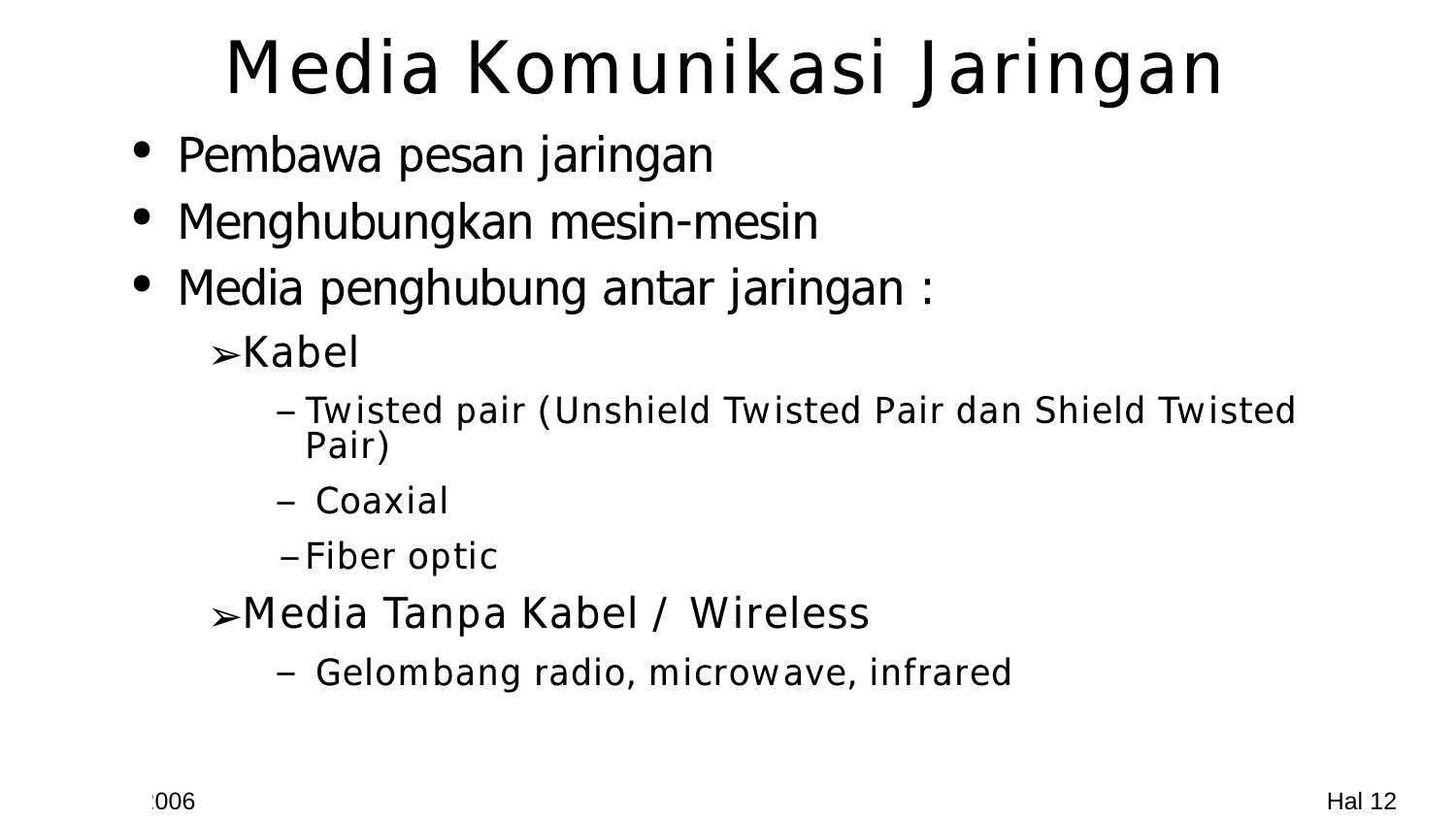

# Media Komunikasi Jaringan
Pembawa pesan jaringan
Menghubungkan mesin-mesin
Media penghubung antar jaringan :
Kabel
Twisted pair (Unshield Twisted Pair dan Shield Twisted Pair)
 Coaxial
Fiber optic
Media Tanpa Kabel / Wireless
 Gelombang radio, microwave, infrared